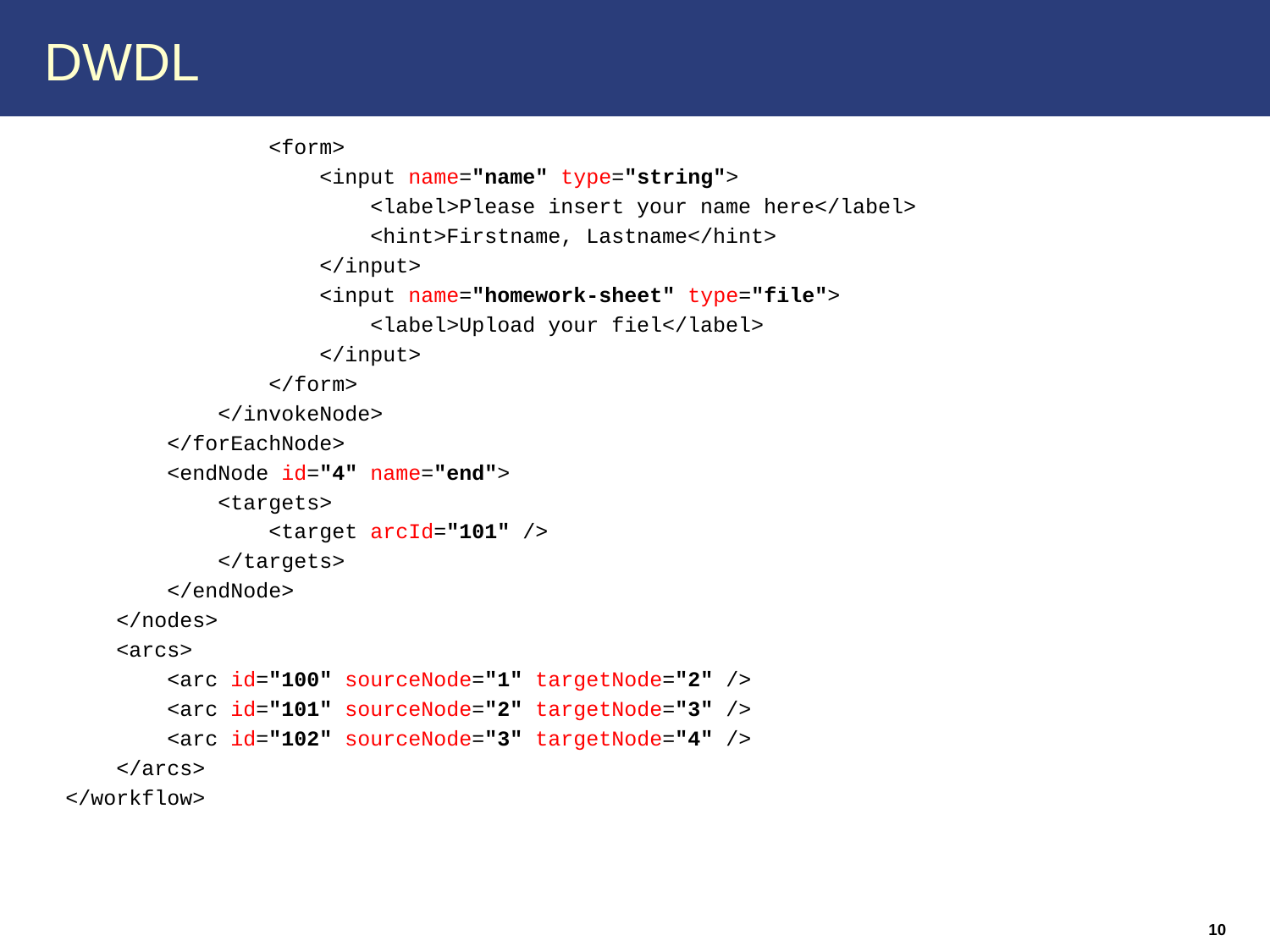

# DWDL
                <form>
                    <input name="name" type="string">
                        <label>Please insert your name here</label>
                        <hint>Firstname, Lastname</hint>
                    </input>
                    <input name="homework-sheet" type="file">
                        <label>Upload your fiel</label>
                    </input>
                </form>
            </invokeNode>
        </forEachNode>
        <endNode id="4" name="end">
            <targets>
                <target arcId="101" />
            </targets>
        </endNode>
    </nodes>
    <arcs>
        <arc id="100" sourceNode="1" targetNode="2" />
        <arc id="101" sourceNode="2" targetNode="3" />
        <arc id="102" sourceNode="3" targetNode="4" />
    </arcs>
</workflow>
10